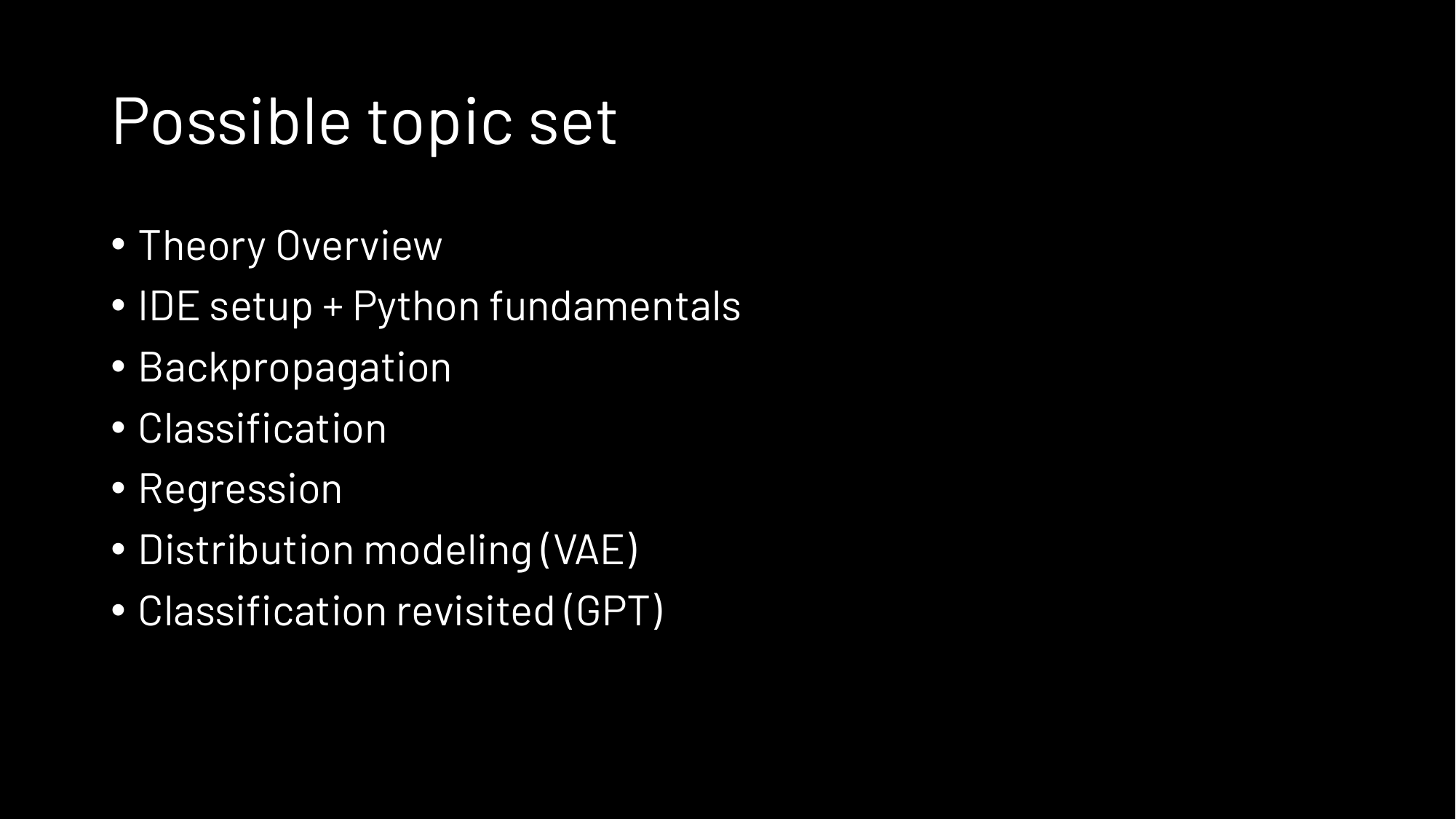

# Possible topic set
Theory Overview
IDE setup + Python fundamentals
Backpropagation
Classification
Regression
Distribution modeling (VAE)
Classification revisited (GPT)